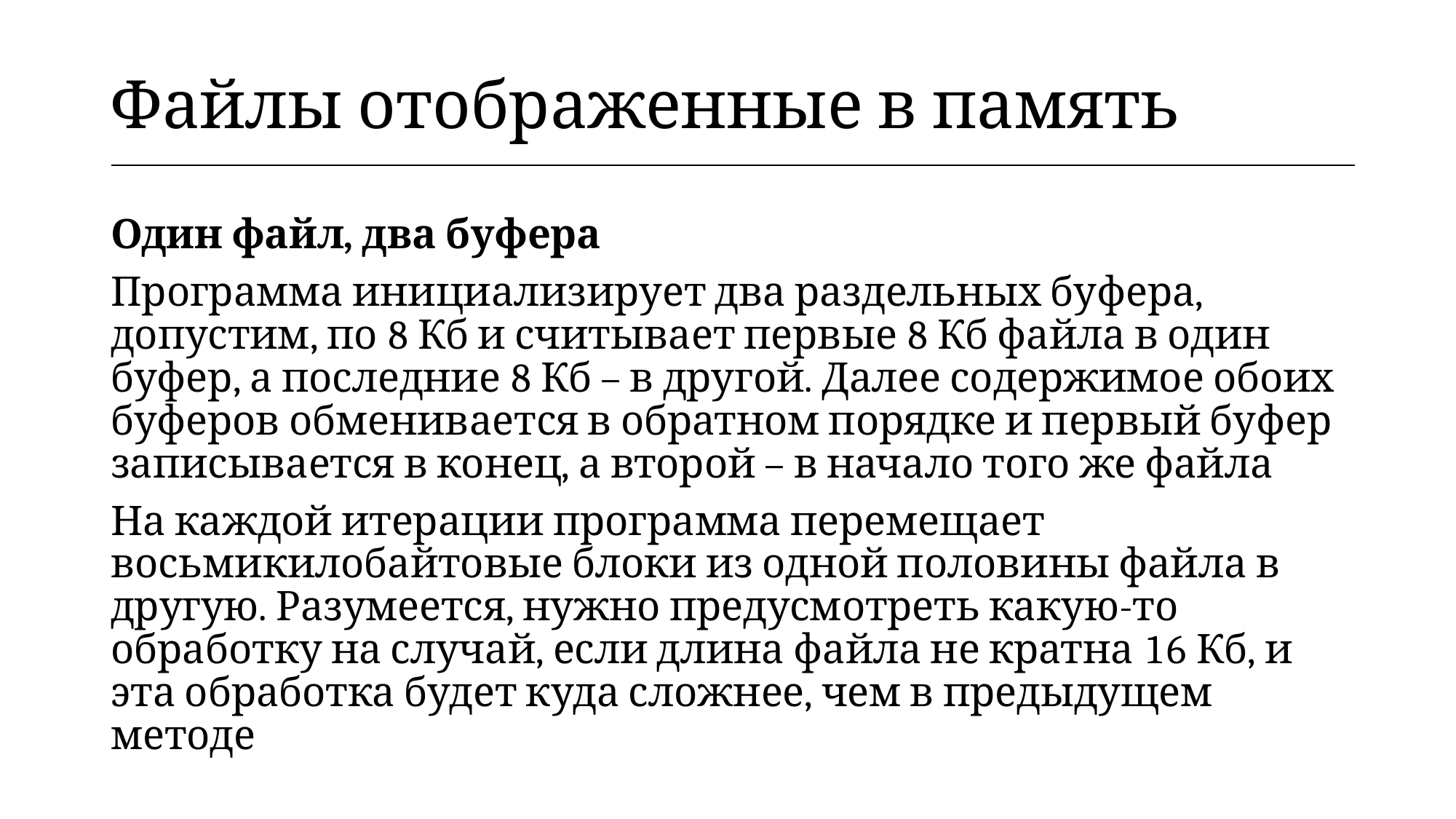

| Файлы отображенные в память |
| --- |
Один файл, два буфера
Программа инициализирует два раздельных буфера, допустим, по 8 Кб и считывает первые 8 Кб файла в один буфер, а последние 8 Кб – в другой. Далее содержимое обоих буферов обменивается в обратном порядке и первый буфер записывается в конец, а второй – в начало того же файла
На каждой итерации программа перемещает восьмикилобайтовые блоки из одной половины файла в другую. Разумеется, нужно предусмотреть какую-то обработку на случай, если длина файла не кратна 16 Кб, и эта обработка будет куда сложнее, чем в предыдущем методе